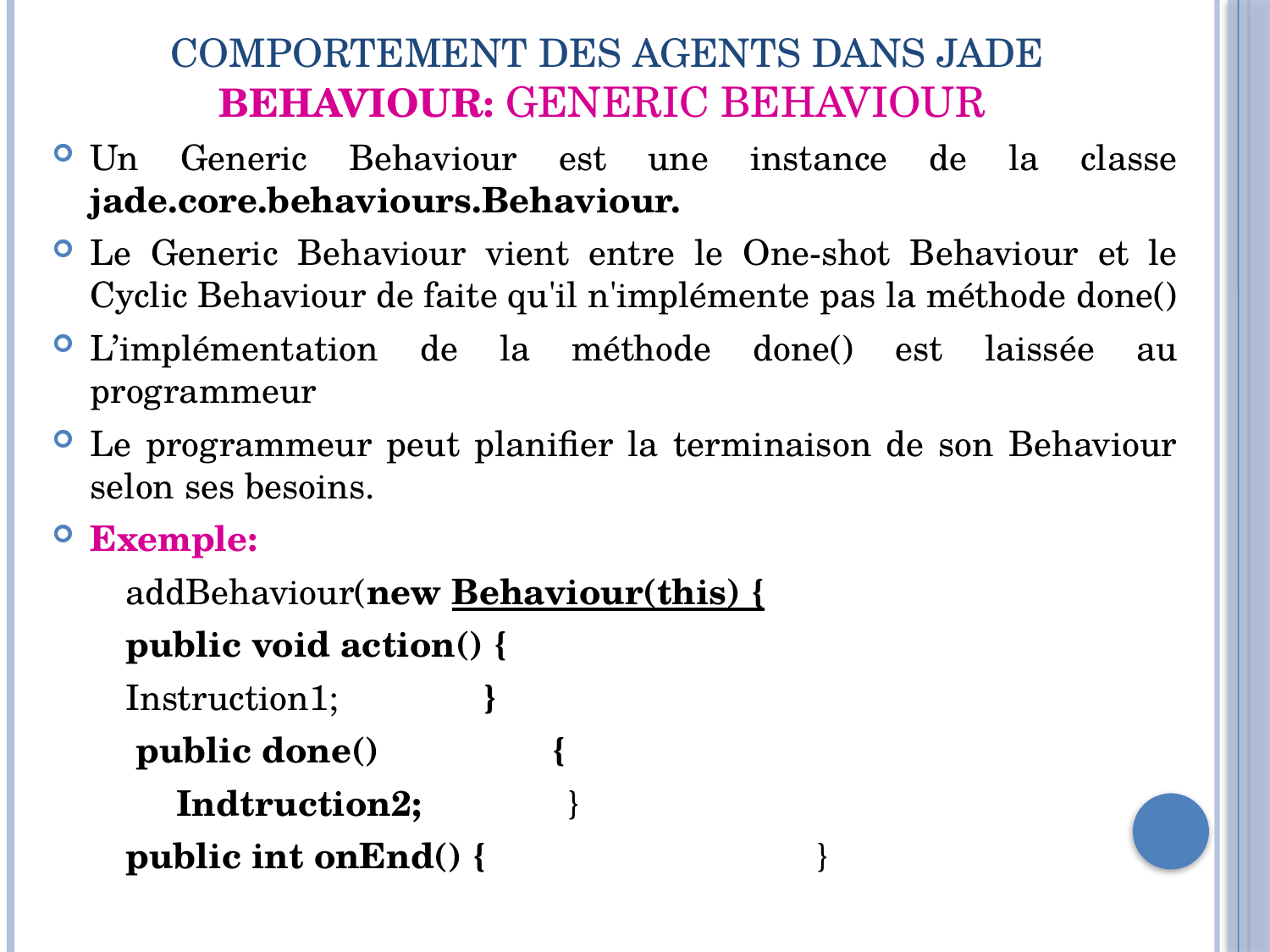

# Comportement des agents dans JADE Behaviour: Generic Behaviour
Un Generic Behaviour est une instance de la classe jade.core.behaviours.Behaviour.
Le Generic Behaviour vient entre le One-shot Behaviour et le Cyclic Behaviour de faite qu'il n'implémente pas la méthode done()
L’implémentation de la méthode done() est laissée au programmeur
Le programmeur peut planifier la terminaison de son Behaviour selon ses besoins.
Exemple:
addBehaviour(new Behaviour(this) {
public void action() {
Instruction1;               }
 public done()                 {
     Indtruction2;               }
public int onEnd() {                                  }